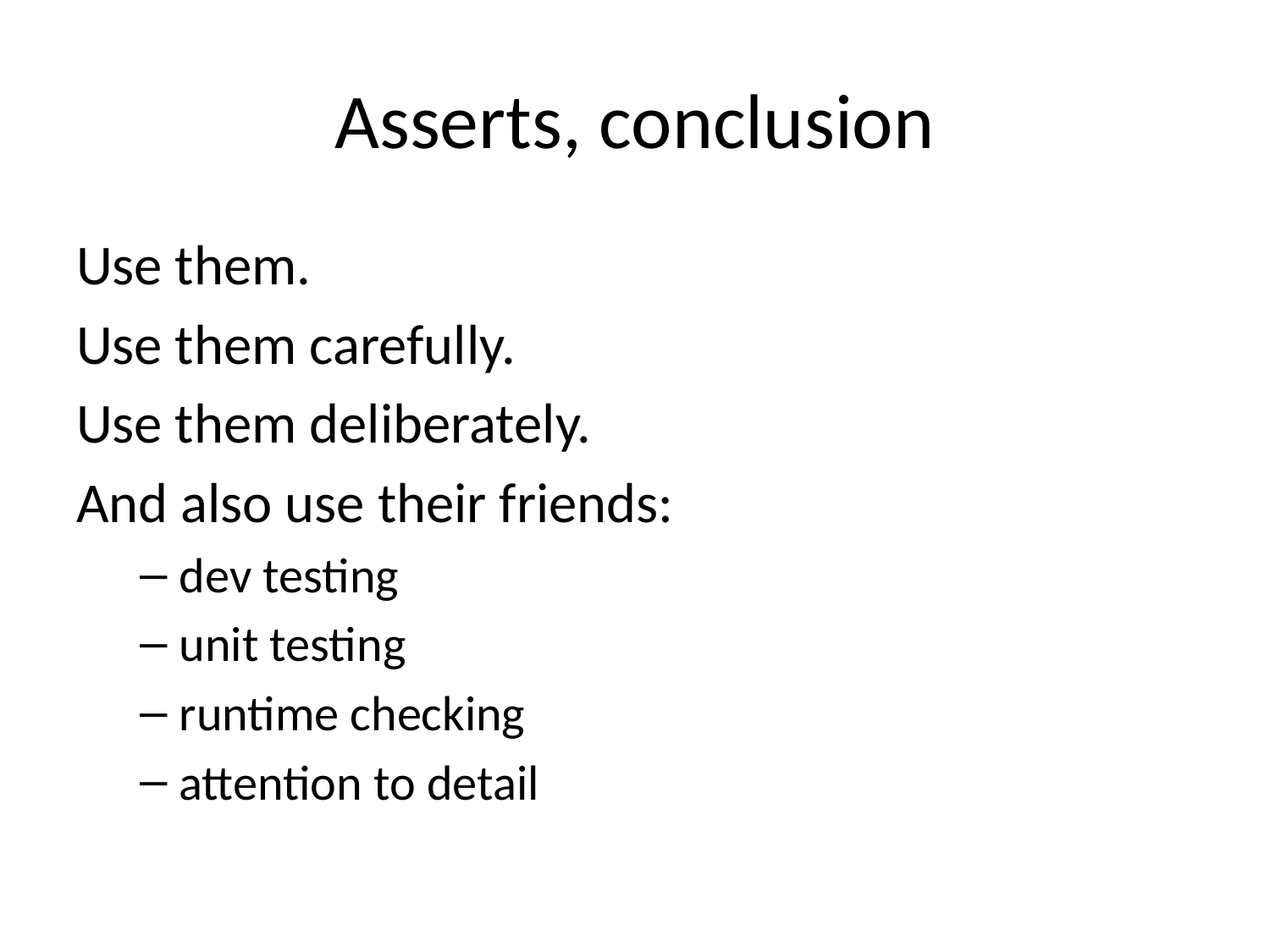

# Asserts, conclusion
Use them.
Use them carefully.
Use them deliberately.
And also use their friends:
dev testing
unit testing
runtime checking
attention to detail